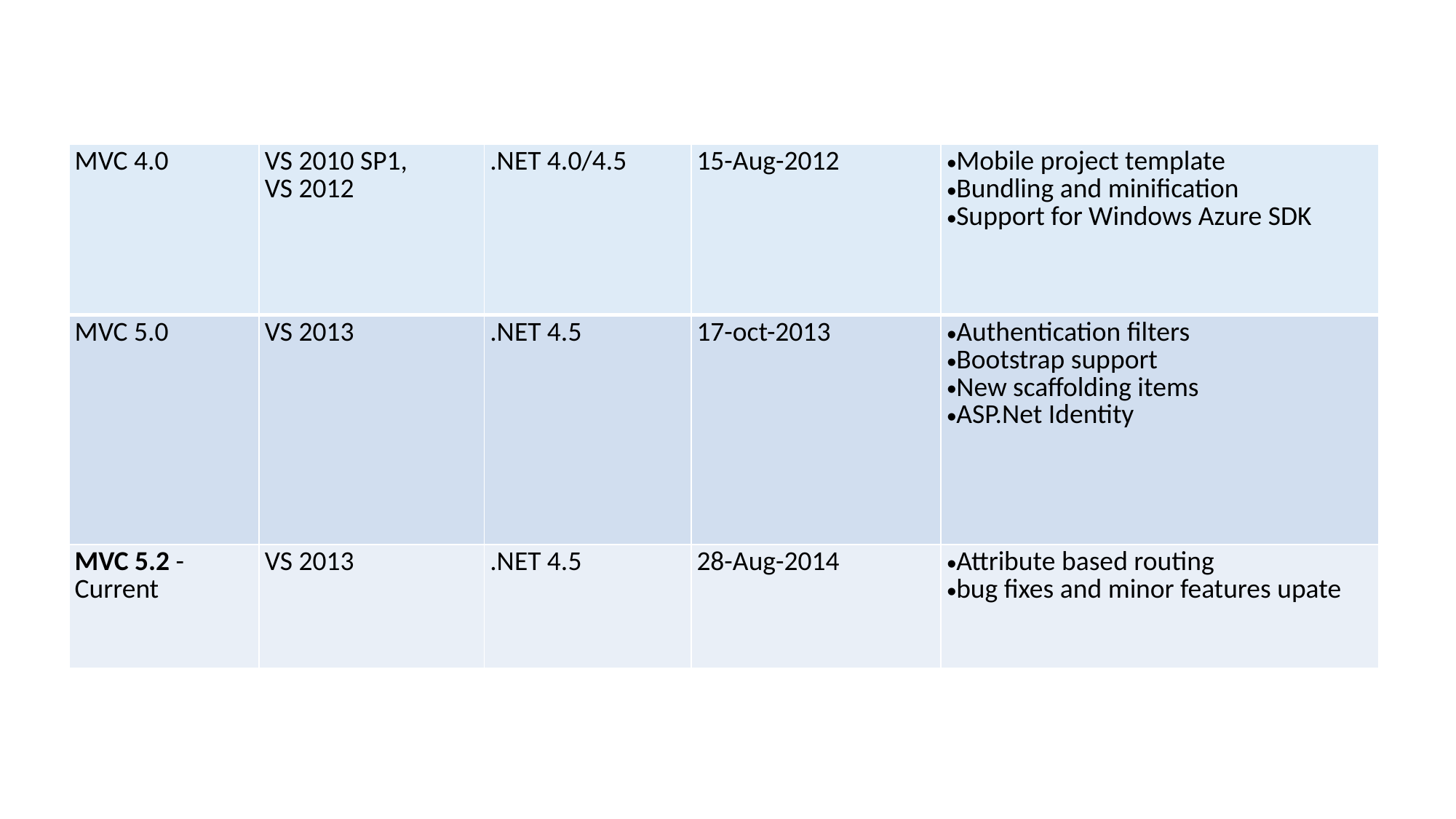

| MVC 4.0 | VS 2010 SP1, VS 2012 | .NET 4.0/4.5 | 15-Aug-2012 | Mobile project template Bundling and minification Support for Windows Azure SDK |
| --- | --- | --- | --- | --- |
| MVC 5.0 | VS 2013 | .NET 4.5 | 17-oct-2013 | Authentication filters Bootstrap support New scaffolding items ASP.Net Identity |
| MVC 5.2 - Current | VS 2013 | .NET 4.5 | 28-Aug-2014 | Attribute based routing bug fixes and minor features upate |